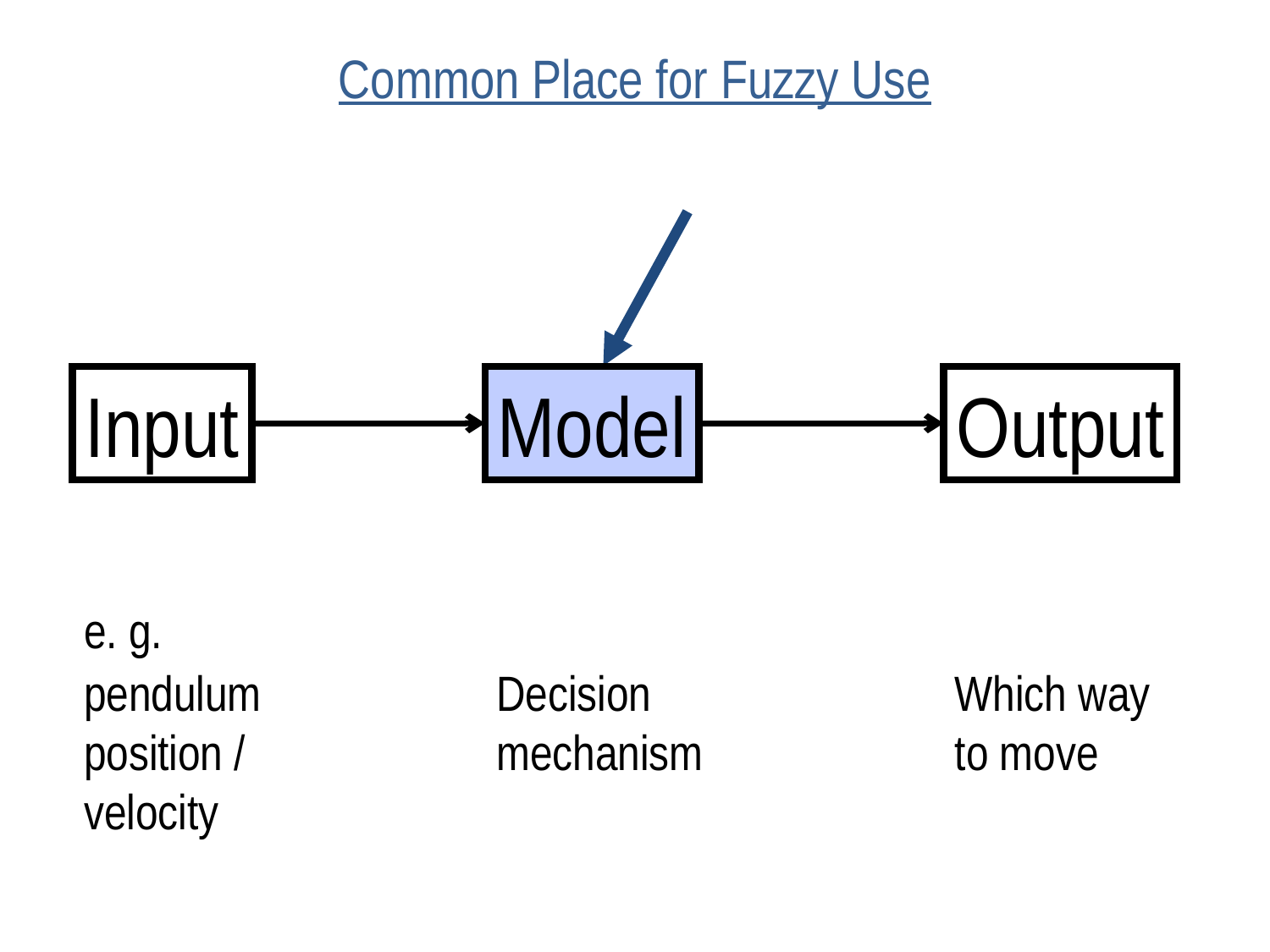

# Common Place for Fuzzy Use

Input
Model
Output
e. g.
pendulum position / velocity
Decision mechanism
Which way to move